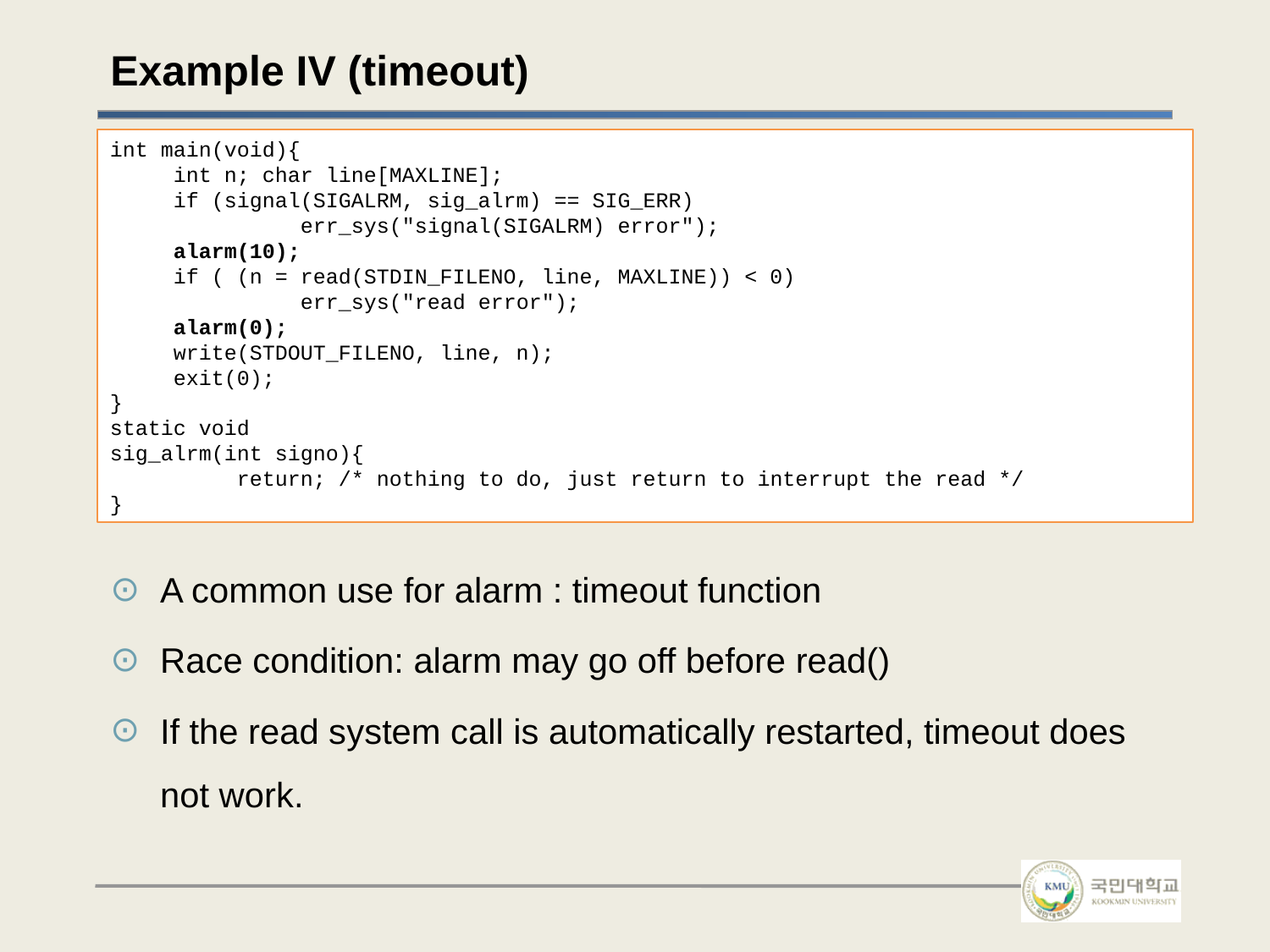

# Example IV (timeout)
int main(void){
int n; char line[MAXLINE];
if (signal(SIGALRM, sig_alrm) == SIG_ERR)
	err_sys("signal(SIGALRM) error");
alarm(10);
if ( (n = read(STDIN_FILENO, line, MAXLINE)) < 0)
	err_sys("read error");
alarm(0);
write(STDOUT_FILENO, line, n);
exit(0);
}
static void
sig_alrm(int signo){
	return; /* nothing to do, just return to interrupt the read */
}
A common use for alarm : timeout function
Race condition: alarm may go off before read()
If the read system call is automatically restarted, timeout does not work.